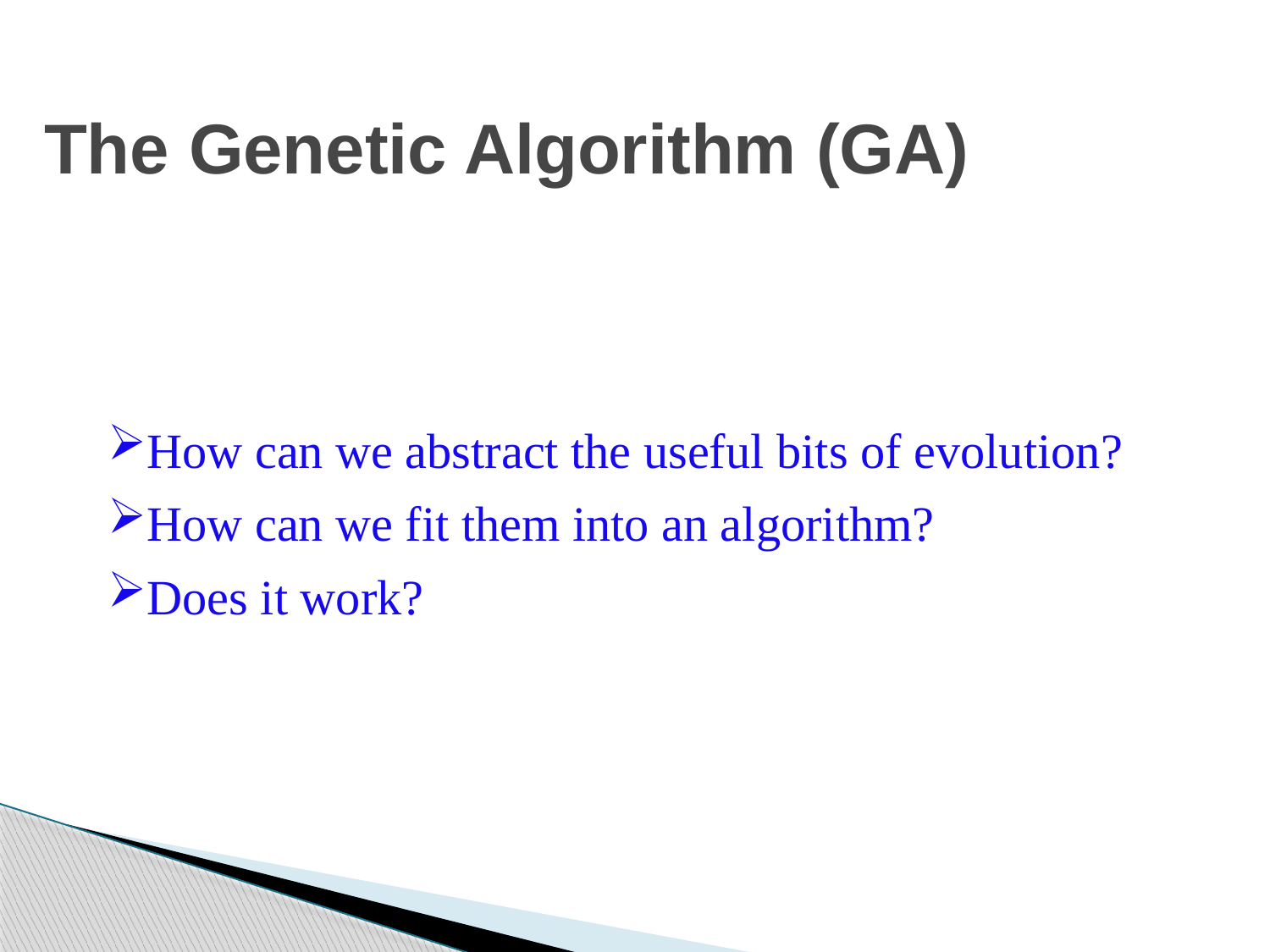

The Genetic Algorithm (GA)
How can we abstract the useful bits of evolution?
How can we fit them into an algorithm?
Does it work?